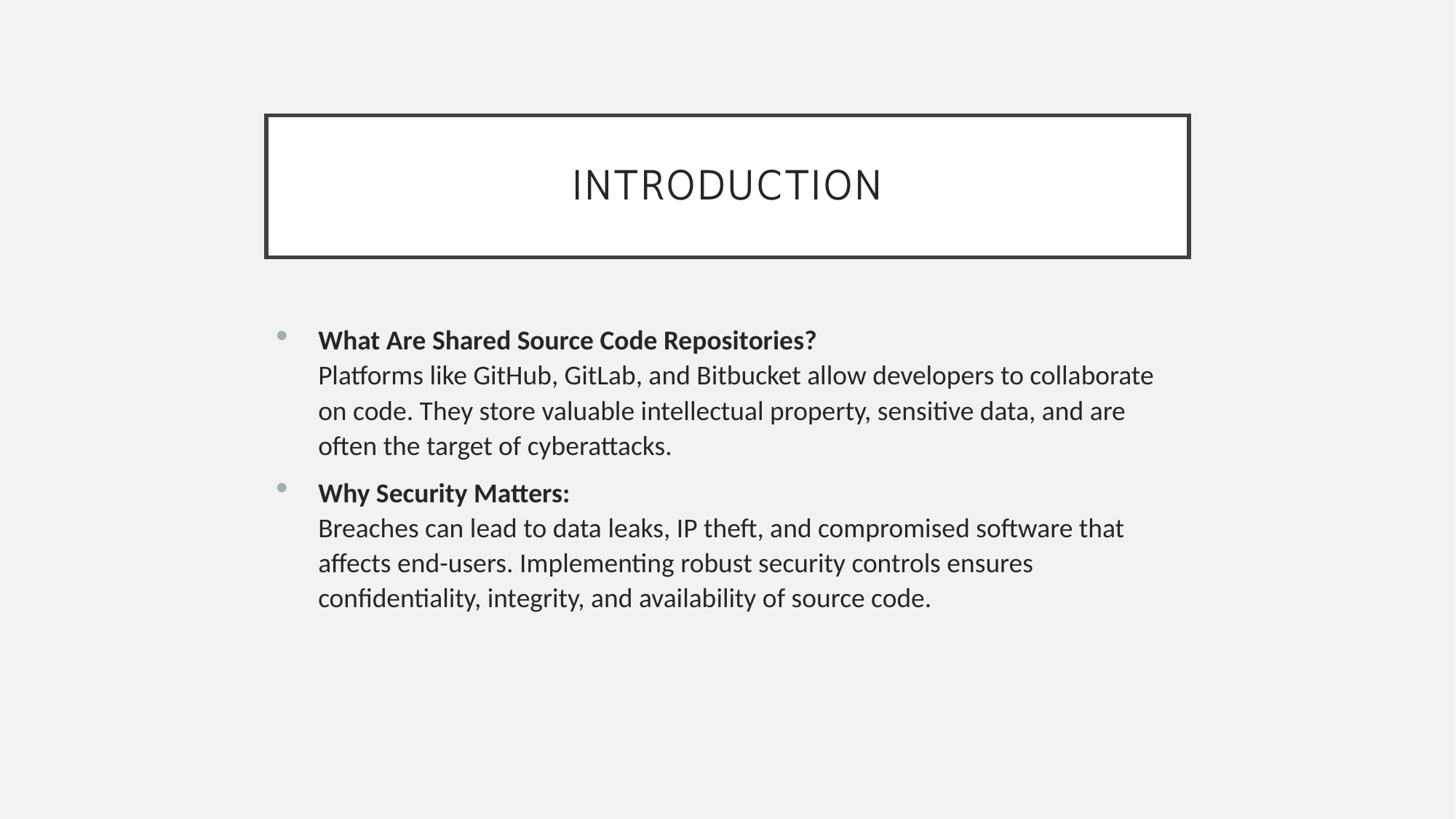

# introduction
What Are Shared Source Code Repositories?
Platforms like GitHub, GitLab, and Bitbucket allow developers to collaborate on code. They store valuable intellectual property, sensitive data, and are often the target of cyberattacks.
Why Security Matters:
Breaches can lead to data leaks, IP theft, and compromised software that affects end-users. Implementing robust security controls ensures confidentiality, integrity, and availability of source code.